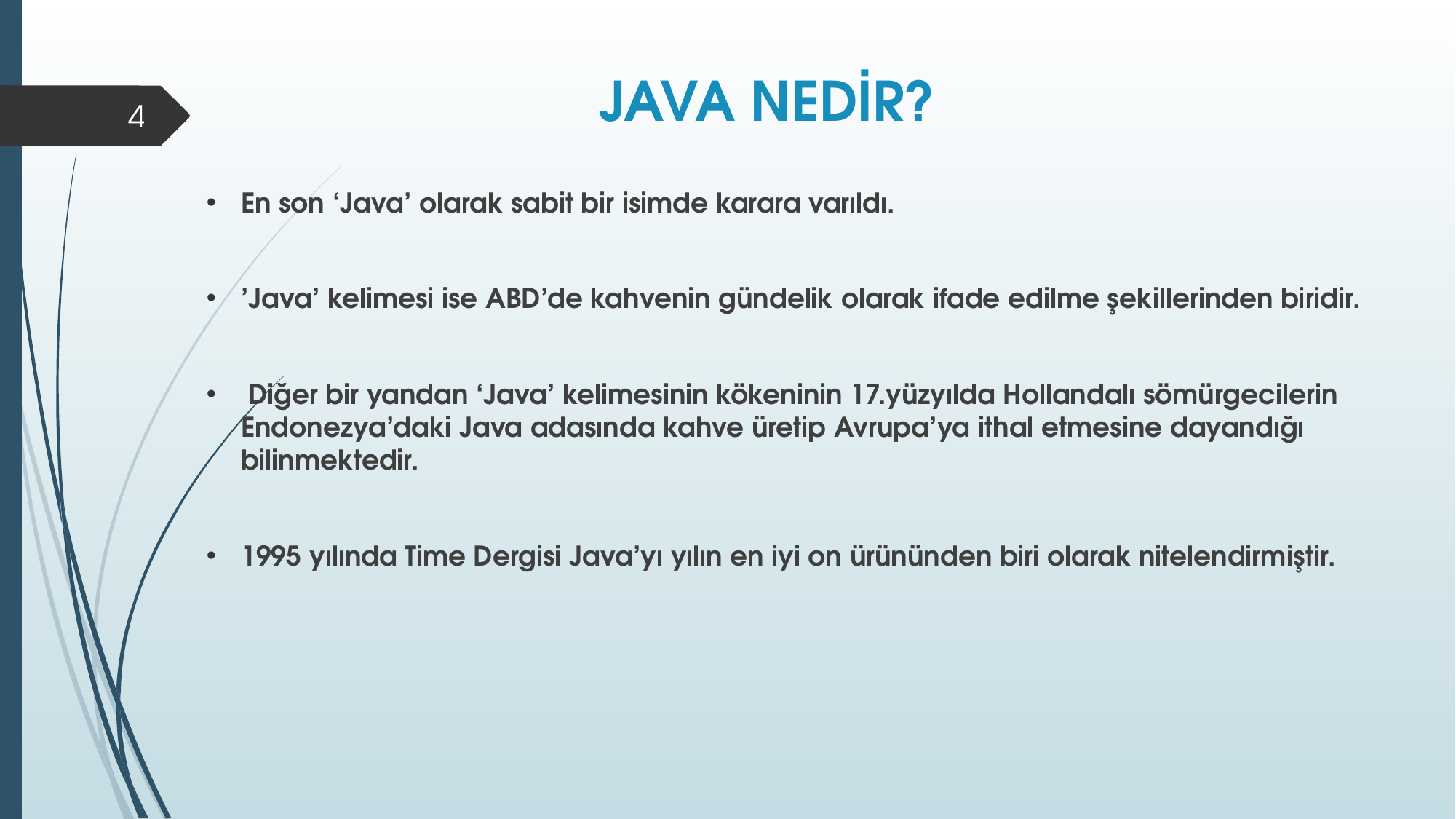

# JAVA NEDİR?
4
En son ‘Java’ olarak sabit bir isimde karara varıldı.

’Java’ kelimesi ise ABD’de kahvenin gündelik olarak ifade edilme şekillerinden biridir.

 Diğer bir yandan ‘Java’ kelimesinin kökeninin 17.yüzyılda Hollandalı sömürgecilerin Endonezya’daki Java adasında kahve üretip Avrupa’ya ithal etmesine dayandığı bilinmektedir.

1995 yılında Time Dergisi Java’yı yılın en iyi on ürününden biri olarak nitelendirmiştir.